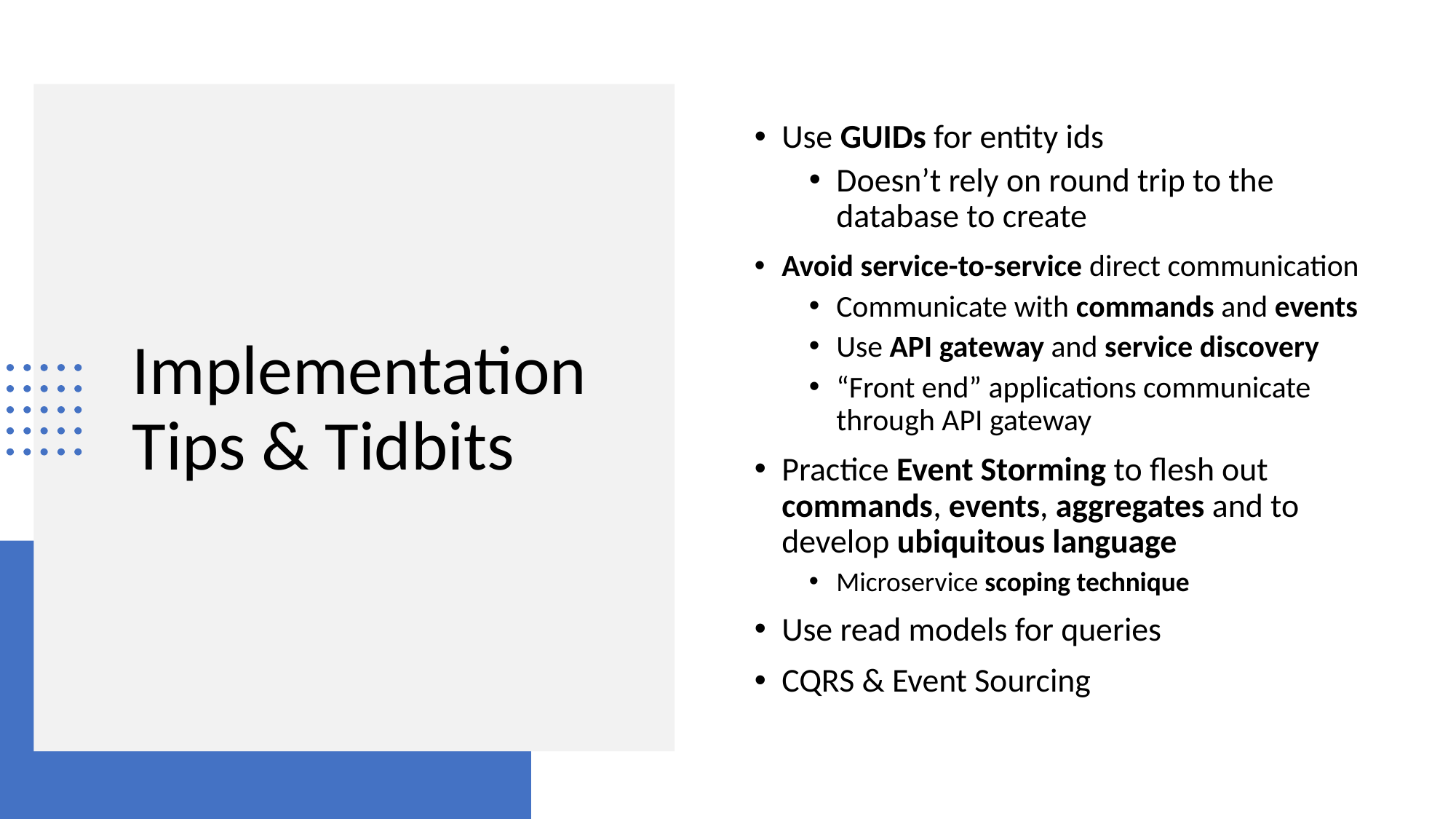

Use GUIDs for entity ids
Doesn’t rely on round trip to the database to create
Avoid service-to-service direct communication
Communicate with commands and events
Use API gateway and service discovery
“Front end” applications communicate through API gateway
Practice Event Storming to flesh out commands, events, aggregates and to develop ubiquitous language
Microservice scoping technique
Use read models for queries
CQRS & Event Sourcing
# Implementation Tips & Tidbits